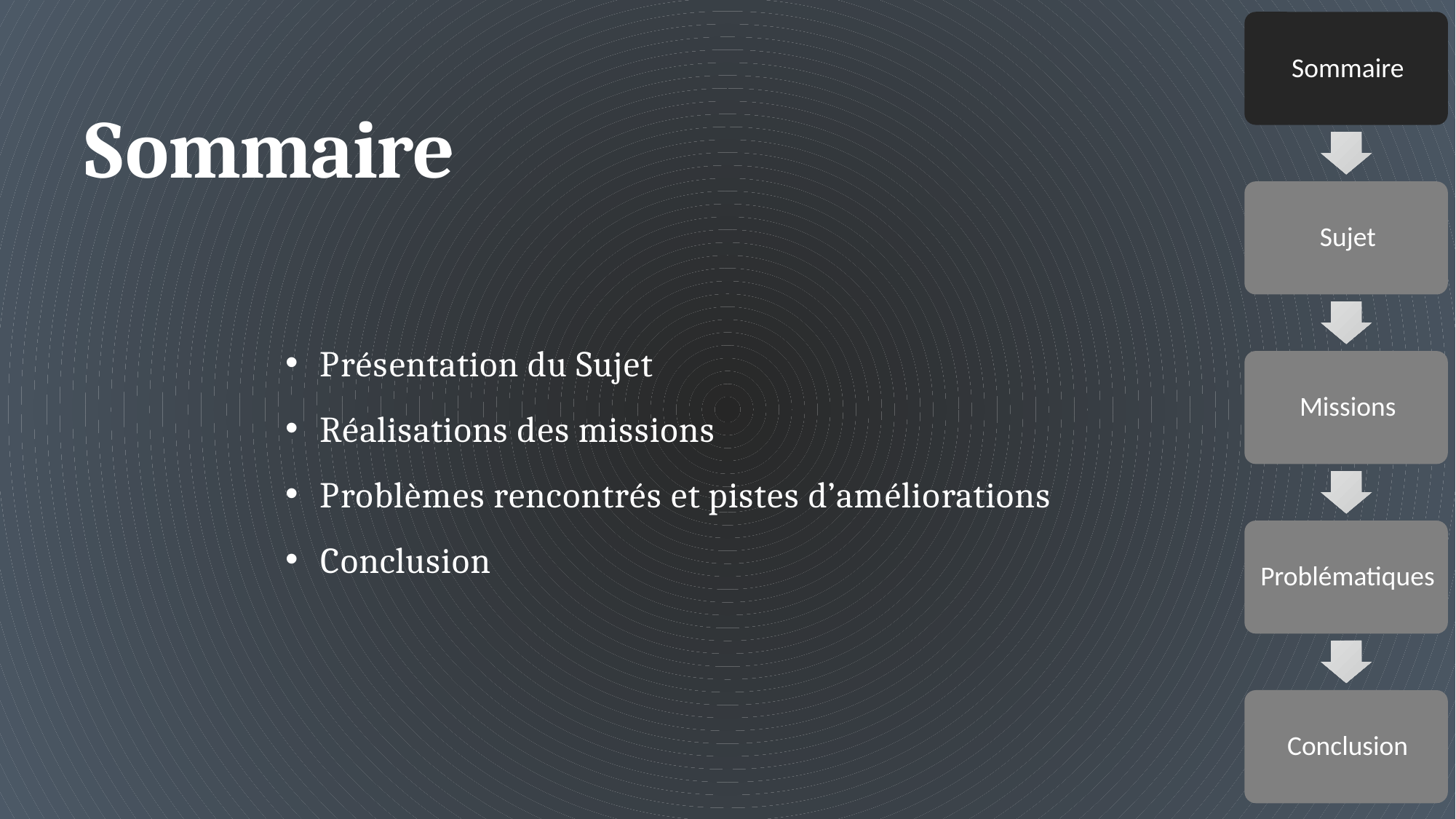

Sommaire

Sujet

Missions

Problématiques

Conclusion
Sommaire
Présentation du Sujet
Réalisations des missions
Problèmes rencontrés et pistes d’améliorations
Conclusion